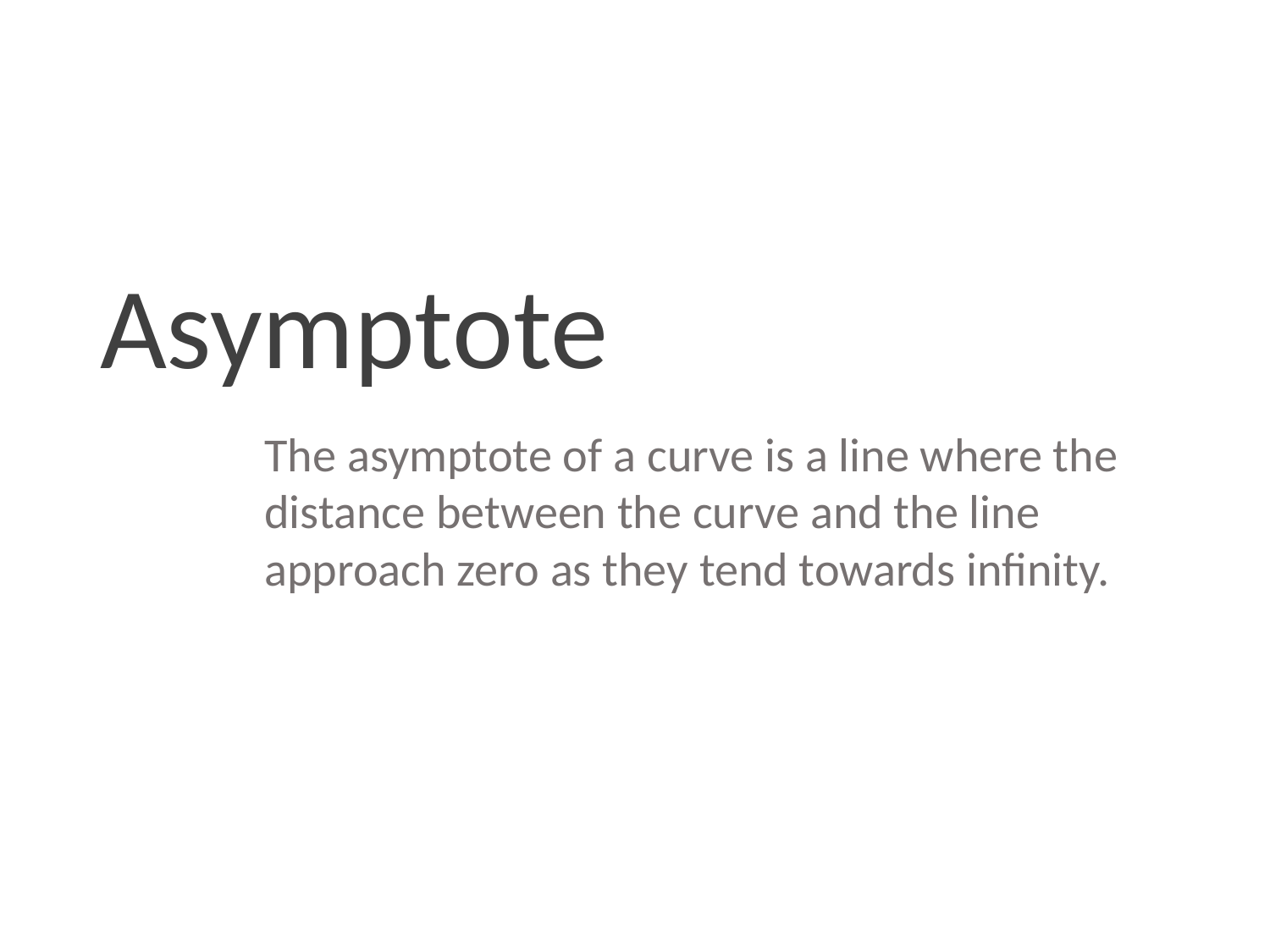

Asymptote
The asymptote of a curve is a line where the distance between the curve and the line approach zero as they tend towards infinity.